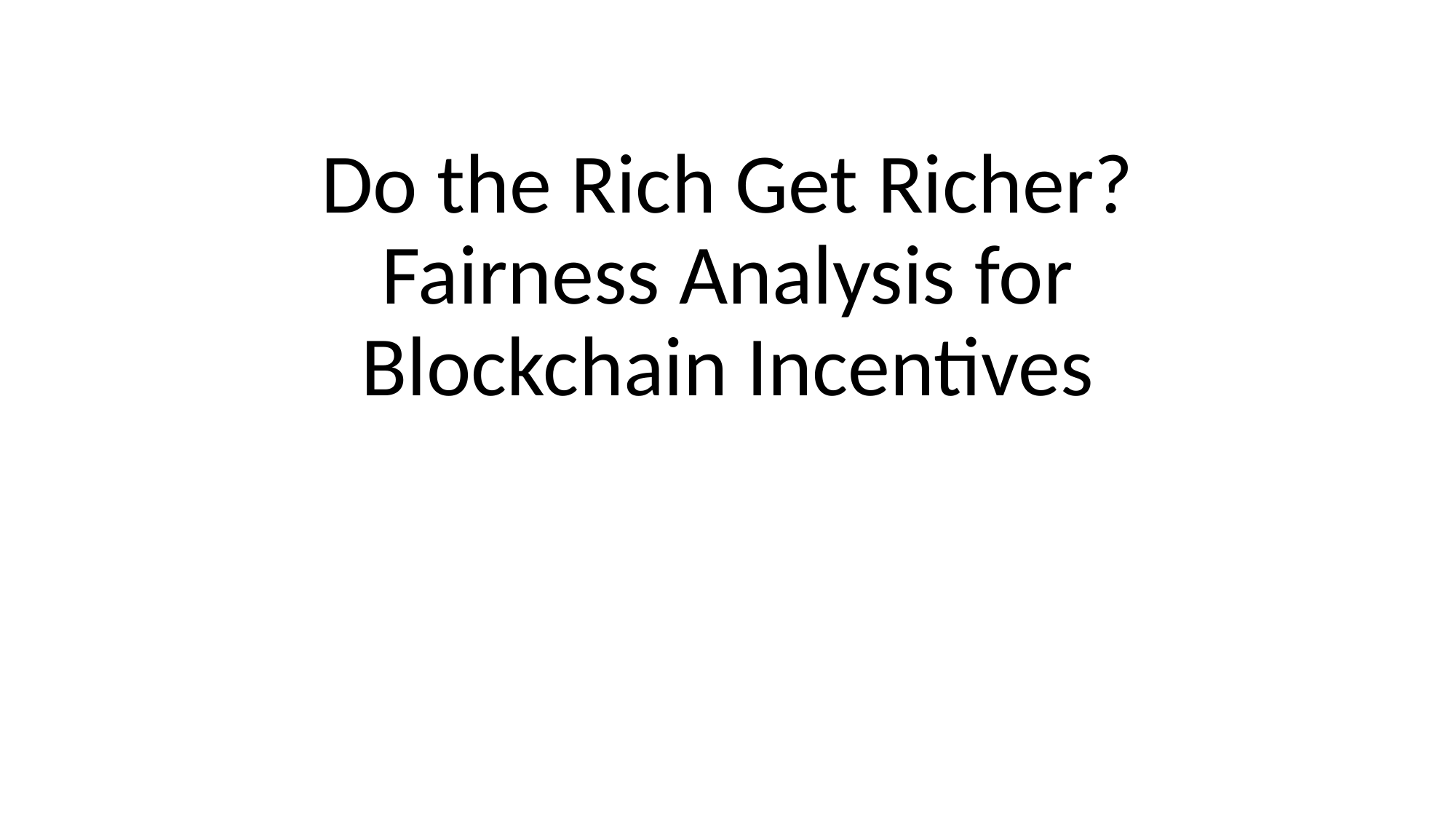

# Do the Rich Get Richer? Fairness Analysis for Blockchain Incentives